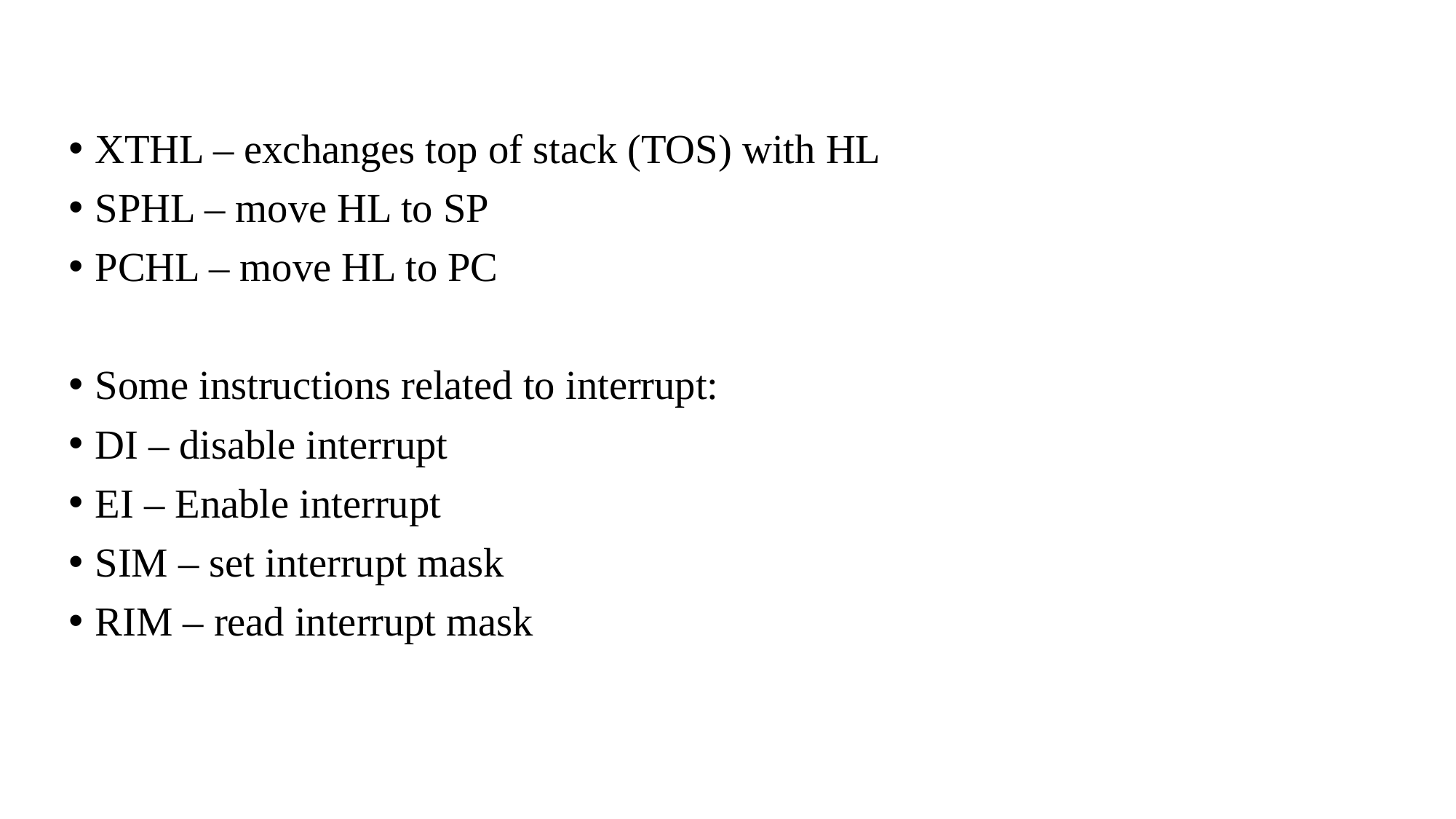

XTHL – exchanges top of stack (TOS) with HL
SPHL – move HL to SP
PCHL – move HL to PC

Some instructions related to interrupt:
DI – disable interrupt
EI – Enable interrupt
SIM – set interrupt mask
RIM – read interrupt mask